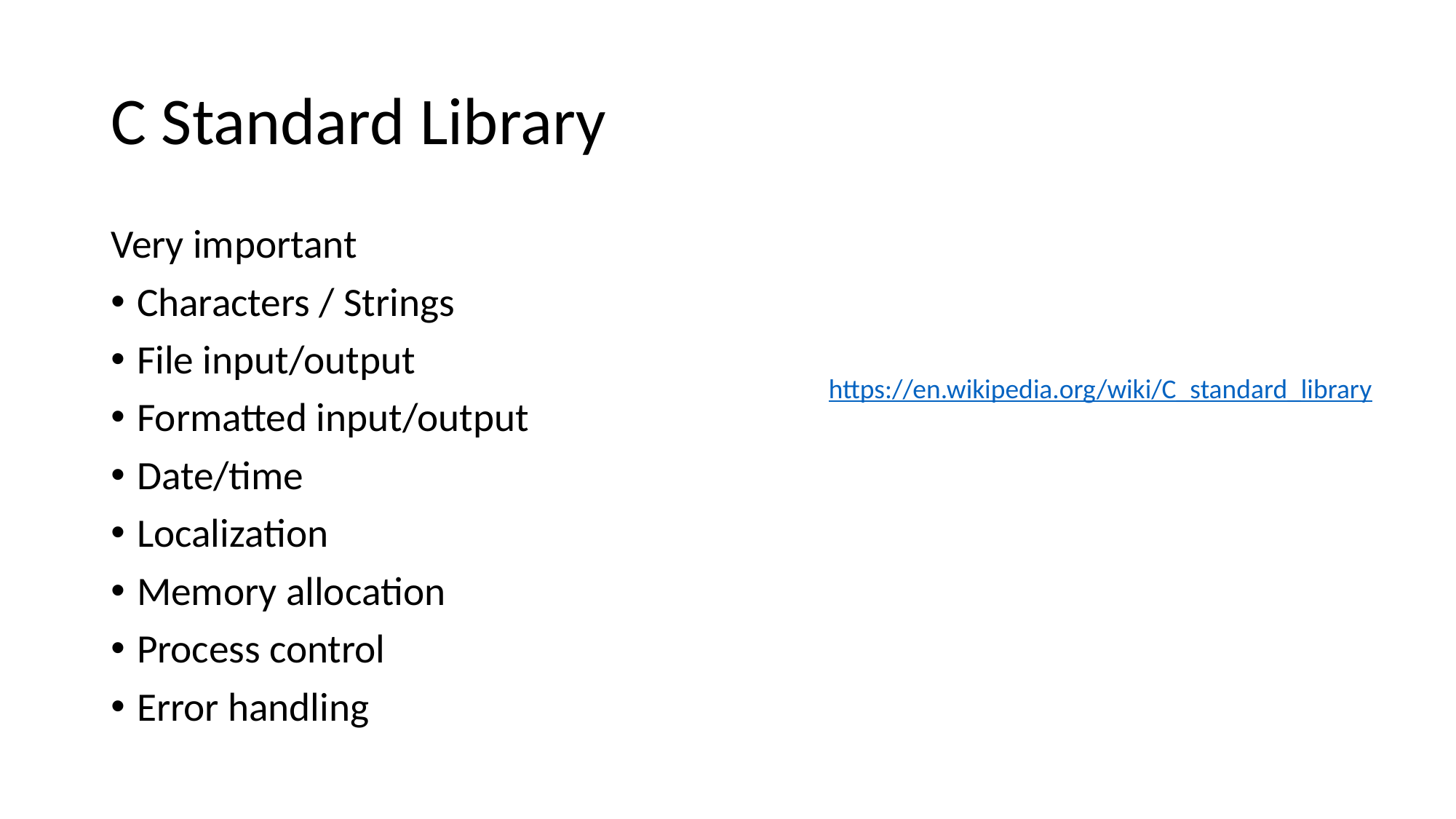

# C Standard Library
Very important
Characters / Strings
File input/output
Formatted input/output
Date/time
Localization
Memory allocation
Process control
Error handling
https://en.wikipedia.org/wiki/C_standard_library